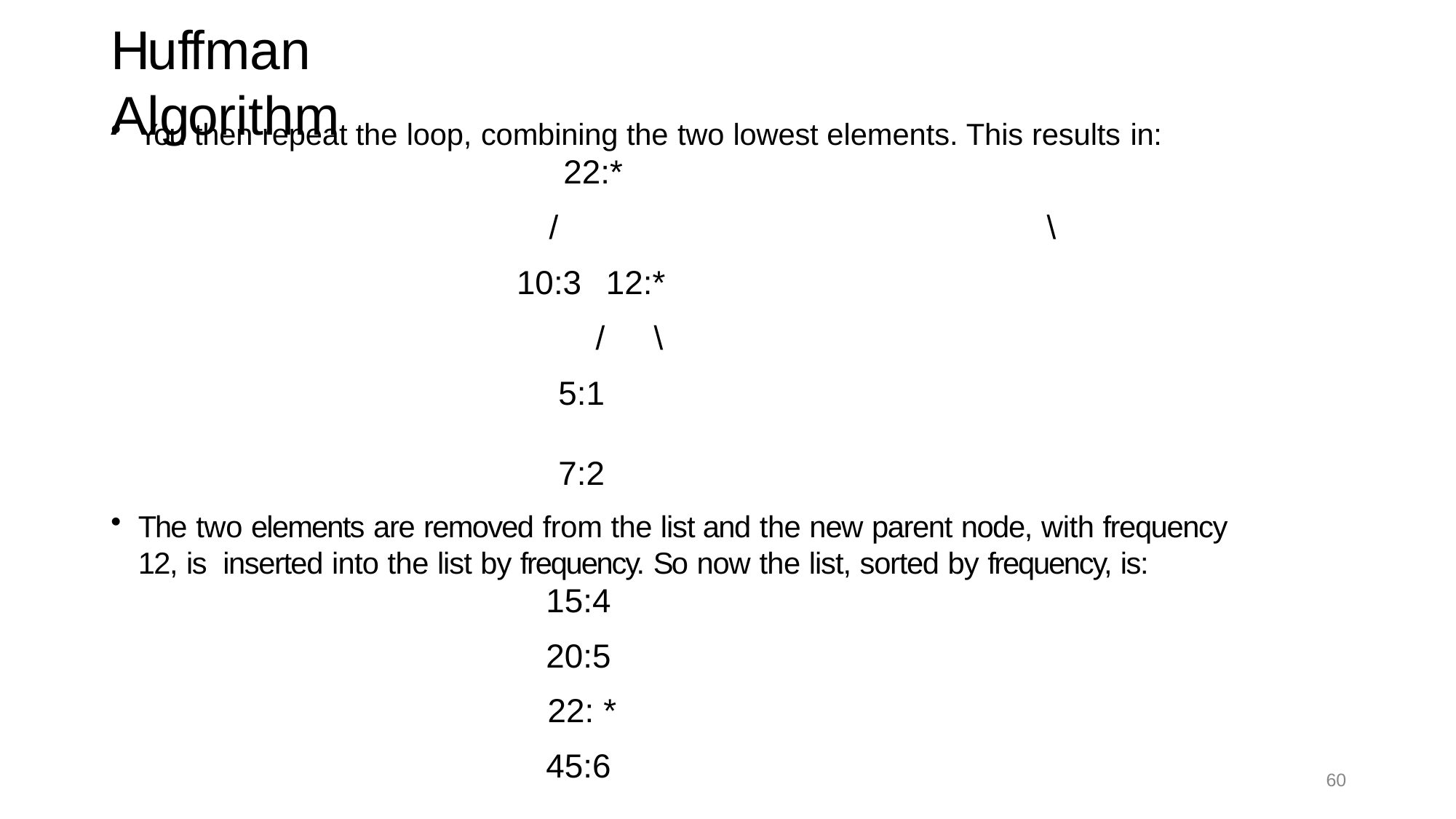

# Huffman Algorithm
You then repeat the loop, combining the two lowest elements. This results in:
22:*
/	\
10:3	12:*
/	\
5:1	7:2
The two elements are removed from the list and the new parent node, with frequency 12, is  inserted into the list by frequency. So now the list, sorted by frequency, is:
15:4
20:5
22: *
45:6
60